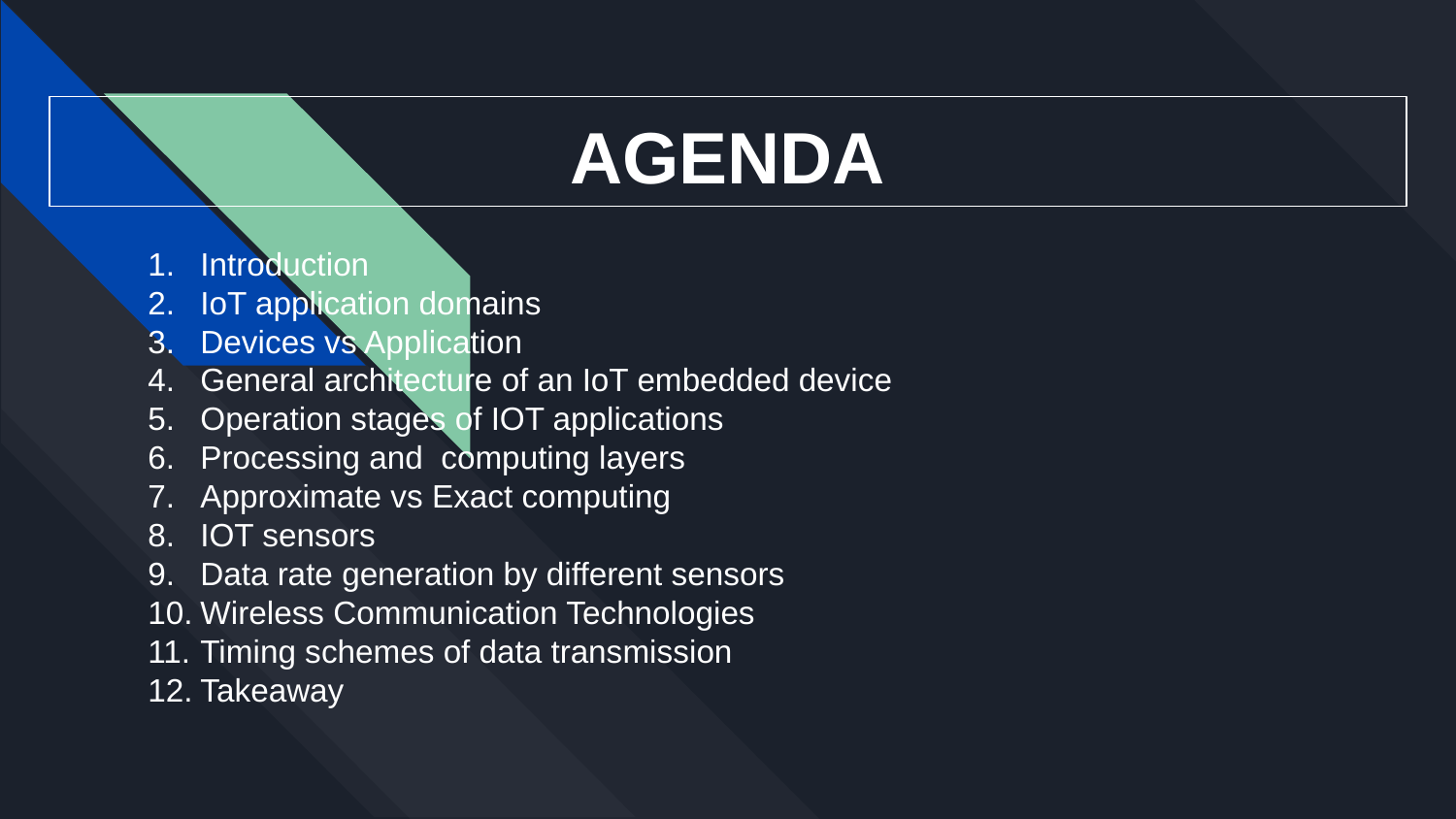

# AGENDA
Introduction
IoT application domains
Devices vs Application
General architecture of an IoT embedded device
Operation stages of IOT applications
Processing and  computing layers
Approximate vs Exact computing
IOT sensors
Data rate generation by different sensors
Wireless Communication Technologies
Timing schemes of data transmission
Takeaway